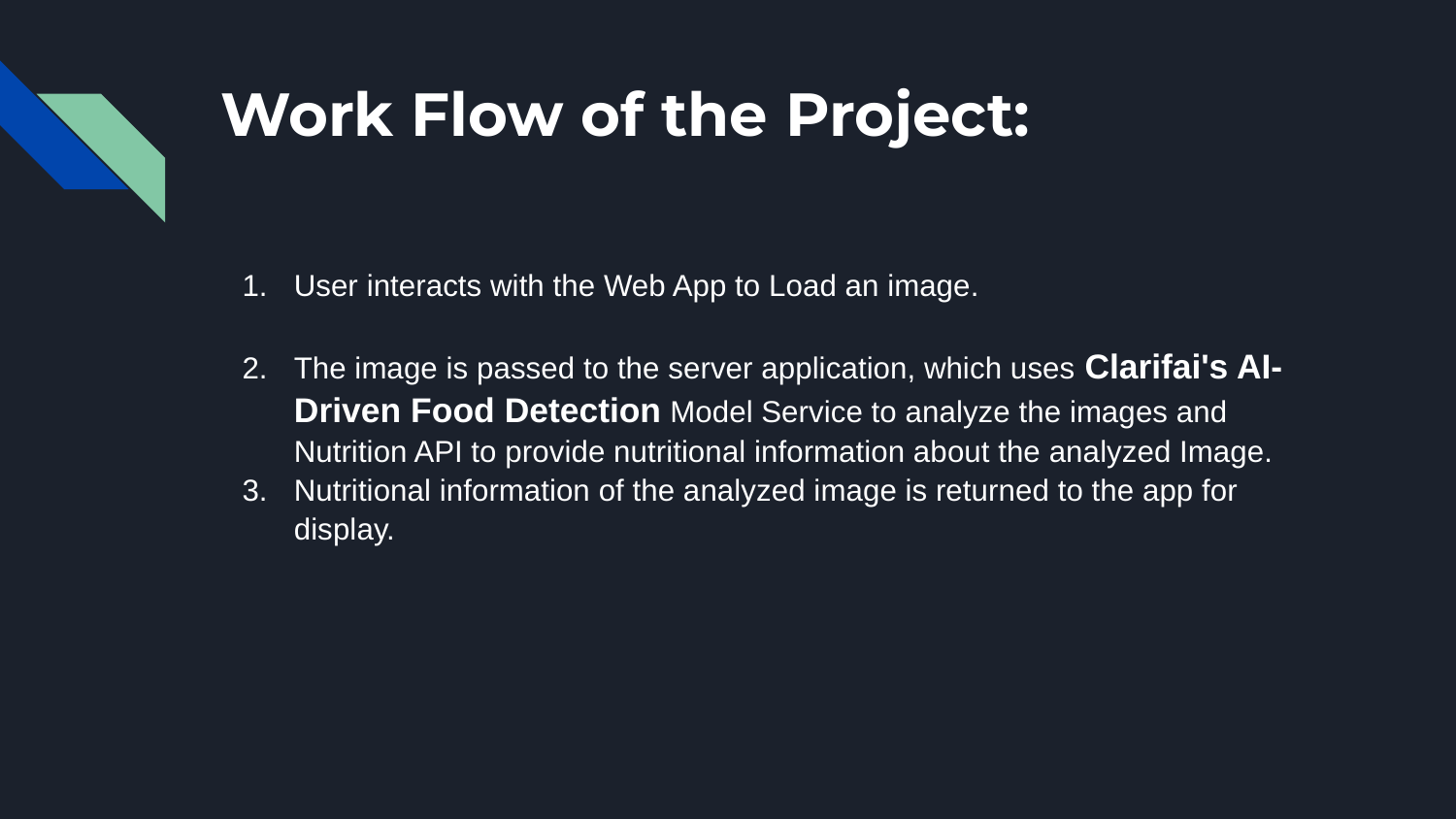

# Work Flow of the Project:
User interacts with the Web App to Load an image.

The image is passed to the server application, which uses Clarifai's AI-Driven Food Detection Model Service to analyze the images and Nutrition API to provide nutritional information about the analyzed Image.
Nutritional information of the analyzed image is returned to the app for display.